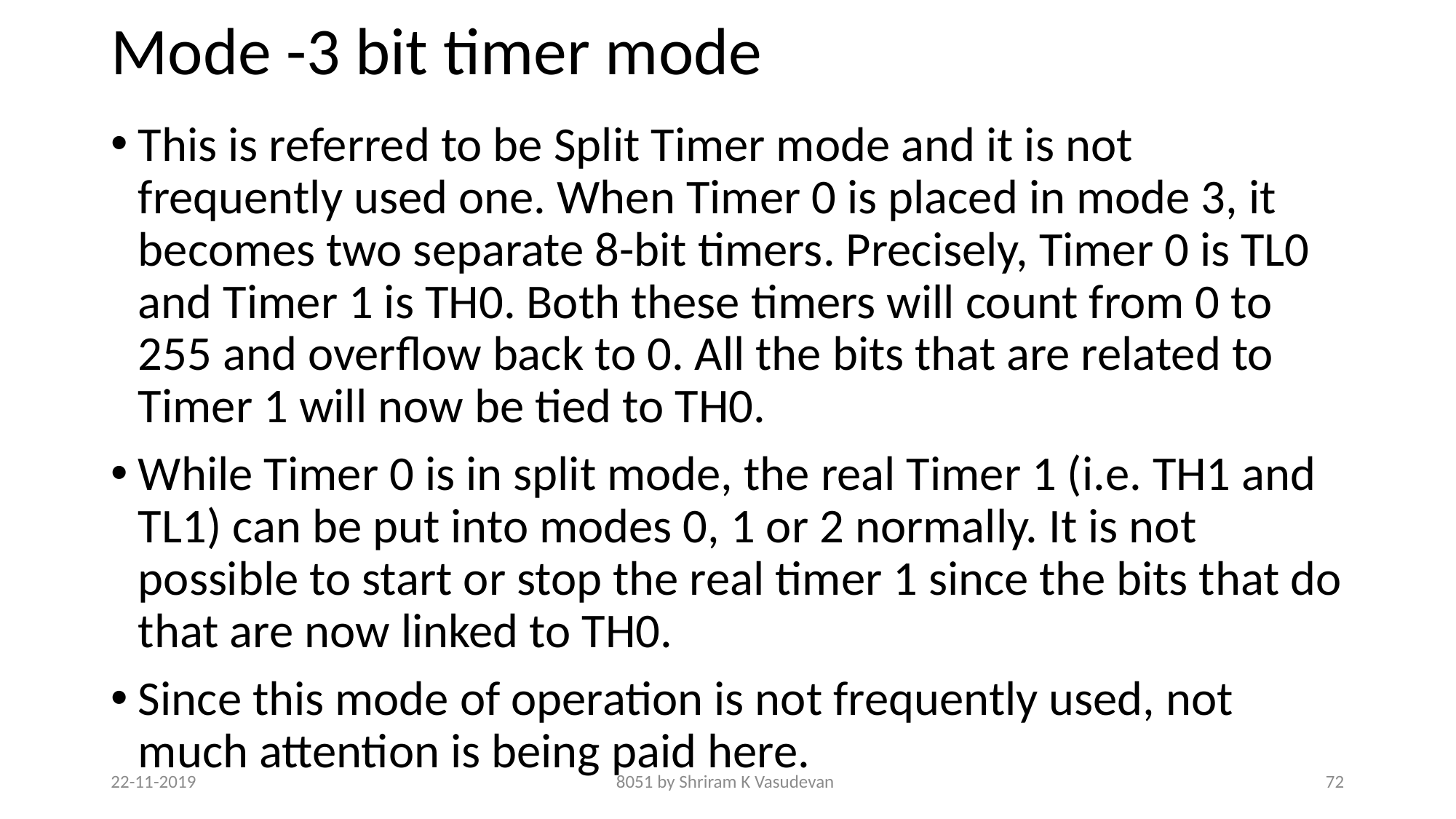

# Mode -3 bit timer mode
This is referred to be Split Timer mode and it is not frequently used one. When Timer 0 is placed in mode 3, it becomes two separate 8-bit timers. Precisely, Timer 0 is TL0 and Timer 1 is TH0. Both these timers will count from 0 to 255 and overflow back to 0. All the bits that are related to Timer 1 will now be tied to TH0.
While Timer 0 is in split mode, the real Timer 1 (i.e. TH1 and TL1) can be put into modes 0, 1 or 2 normally. It is not possible to start or stop the real timer 1 since the bits that do that are now linked to TH0.
Since this mode of operation is not frequently used, not much attention is being paid here.

22-11-2019
8051 by Shriram K Vasudevan
72